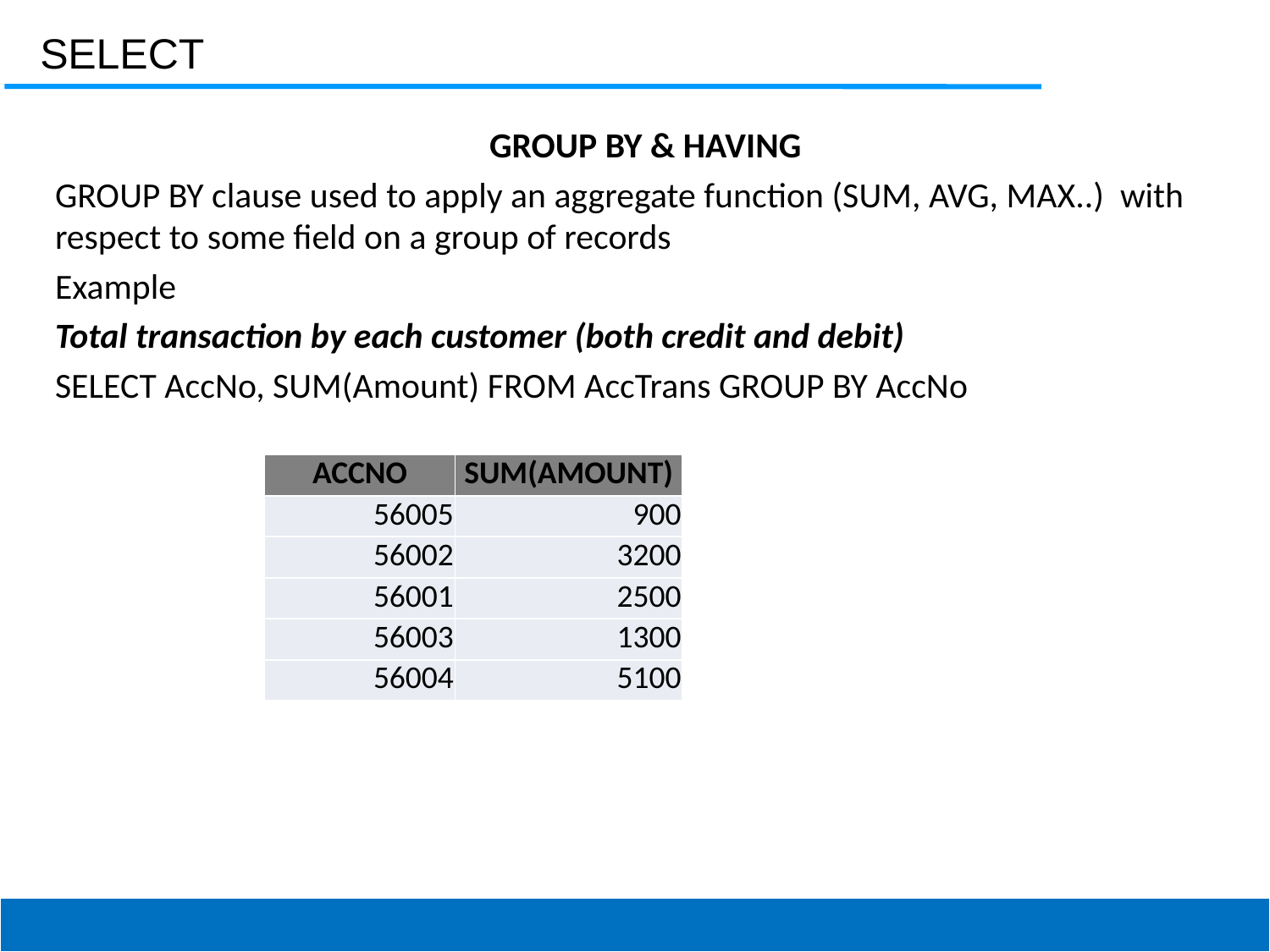

SELECT

GROUP BY & HAVING
GROUP BY clause used to apply an aggregate function (SUM, AVG, MAX..)  with respect to some field on a group of records
Example
Total transaction by each customer (both credit and debit)
SELECT AccNo, SUM(Amount) FROM AccTrans GROUP BY AccNo
| ACCNO | SUM(AMOUNT) |
| --- | --- |
| 56005 | 900 |
| 56002 | 3200 |
| 56001 | 2500 |
| 56003 | 1300 |
| 56004 | 5100 |